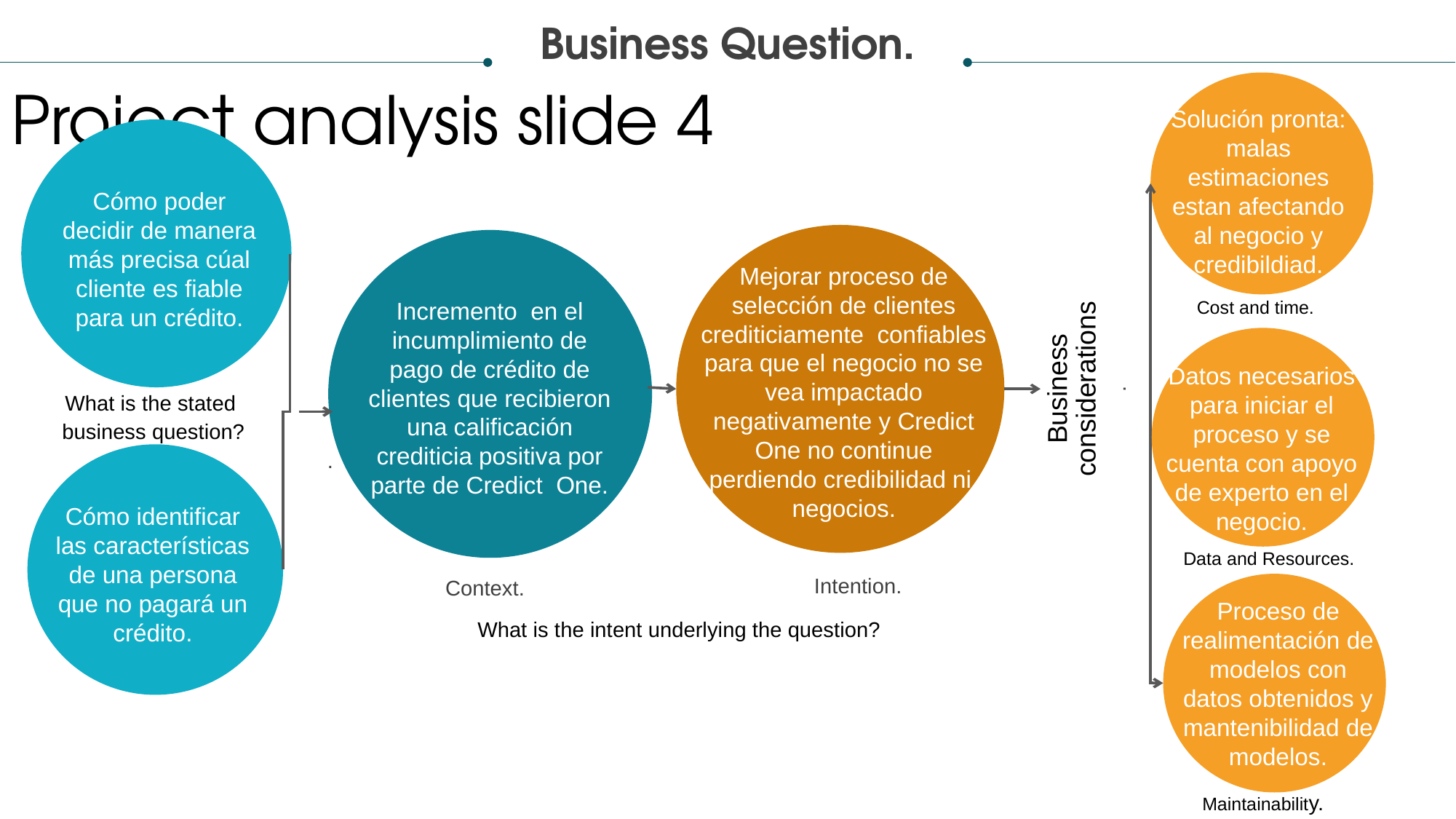

Business Question.
Project analysis slide 4

Solución pronta: malas estimaciones estan afectando al negocio y credibildiad.

Cómo poder decidir de manera más precisa cúal cliente es fiable para un crédito.

Mejorar proceso de selección de clientes crediticiamente  confiables para que el negocio no se vea impactado negativamente y Credict One no continue perdiendo credibilidad ni
negocios.

Incremento  en el incumplimiento de pago de crédito de clientes que recibieron una calificación crediticia positiva por parte de Credict  One.
Cost and time.s

Datos necesarios para iniciar el proceso y se cuenta con apoyo de experto en el negocio.
Business considerations.
What is the stated
business question?
.

Cómo identificar las características de una persona que no pagará un crédito.
Data and Resources.
Intention.
Context.

Proceso de realimentación de modelos con datos obtenidos y mantenibilidad de modelos.
What is the intent underlying the question?
Maintainability.